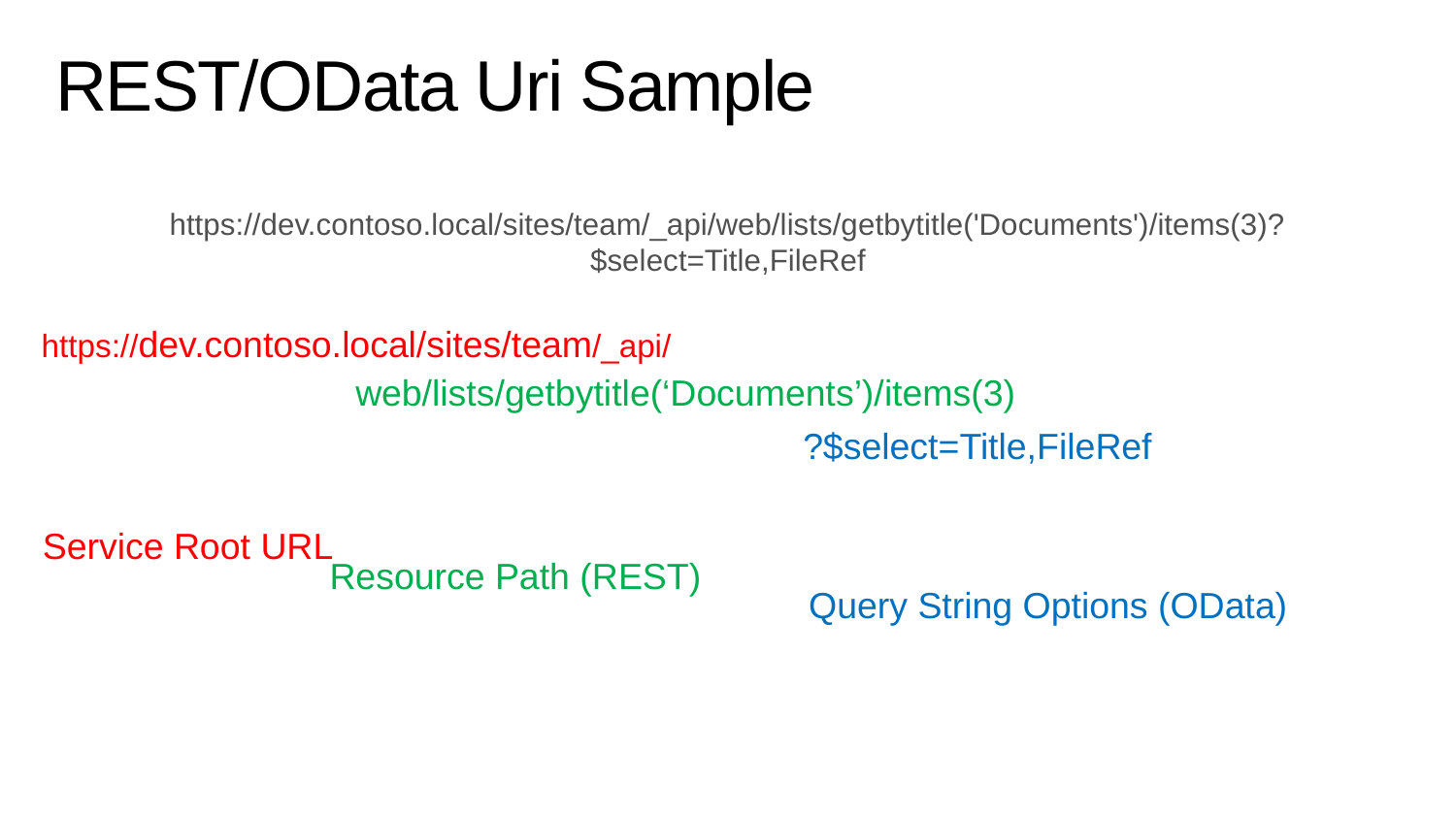

# REST/OData Uri Sample
https://dev.contoso.local/sites/team/_api/web/lists/getbytitle('Documents')/items(3)?$select=Title,FileRef
https://dev.contoso.local/sites/team/_api/
web/lists/getbytitle(‘Documents’)/items(3)
?$select=Title,FileRef
Service Root URL
Resource Path (REST)
Query String Options (OData)